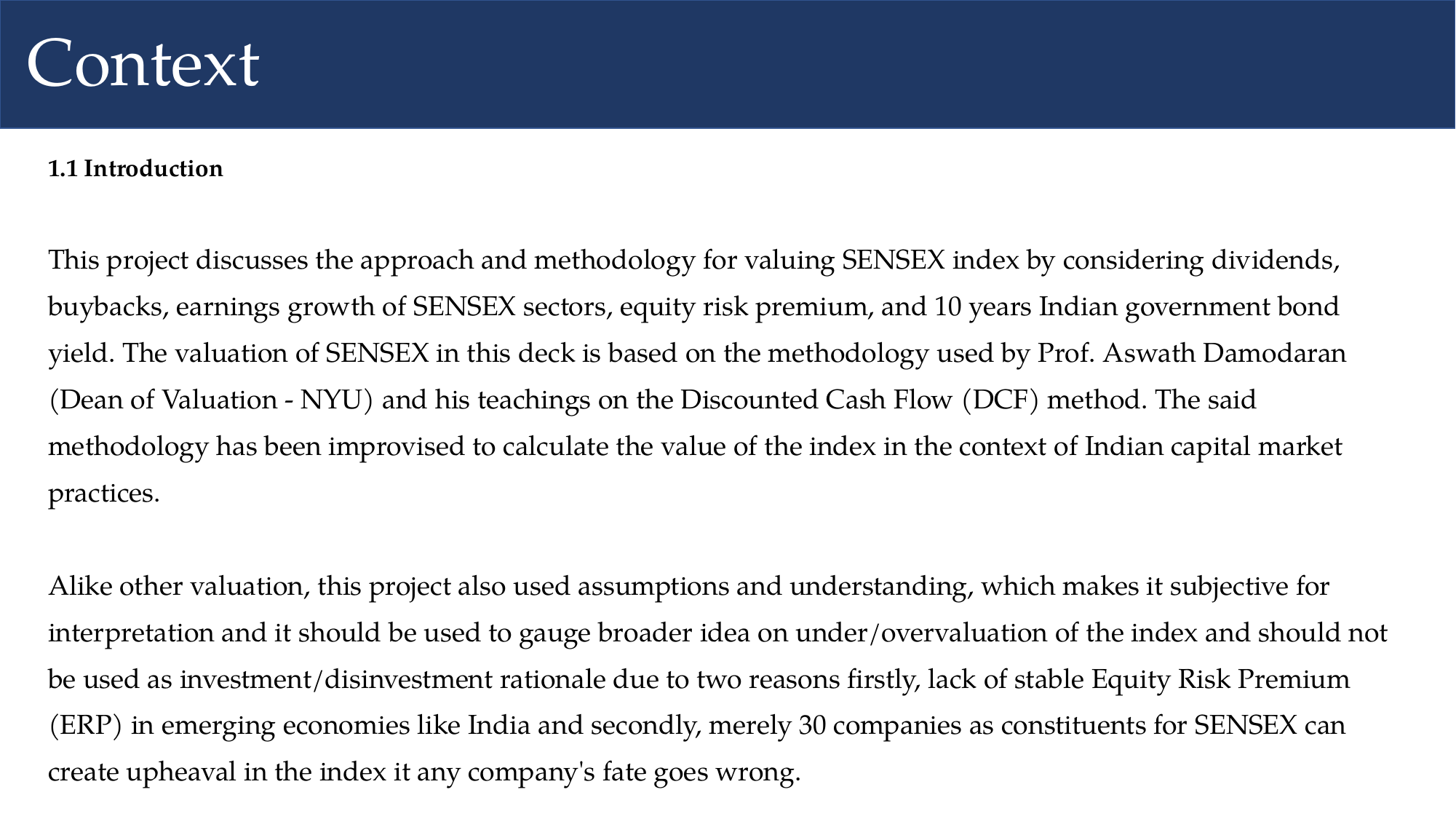

# Context
1.1 Introduction

This project discusses the approach and methodology for valuing SENSEX index by considering dividends, buybacks, earnings growth of SENSEX sectors, equity risk premium, and 10 years Indian government bond yield. The valuation of SENSEX in this deck is based on the methodology used by Prof. Aswath Damodaran (Dean of Valuation - NYU) and his teachings on the Discounted Cash Flow (DCF) method. The said methodology has been improvised to calculate the value of the index in the context of Indian capital market practices.

Alike other valuation, this project also used assumptions and understanding, which makes it subjective for interpretation and it should be used to gauge broader idea on under/overvaluation of the index and should not be used as investment/disinvestment rationale due to two reasons firstly, lack of stable Equity Risk Premium (ERP) in emerging economies like India and secondly, merely 30 companies as constituents for SENSEX can create upheaval in the index it any company's fate goes wrong.